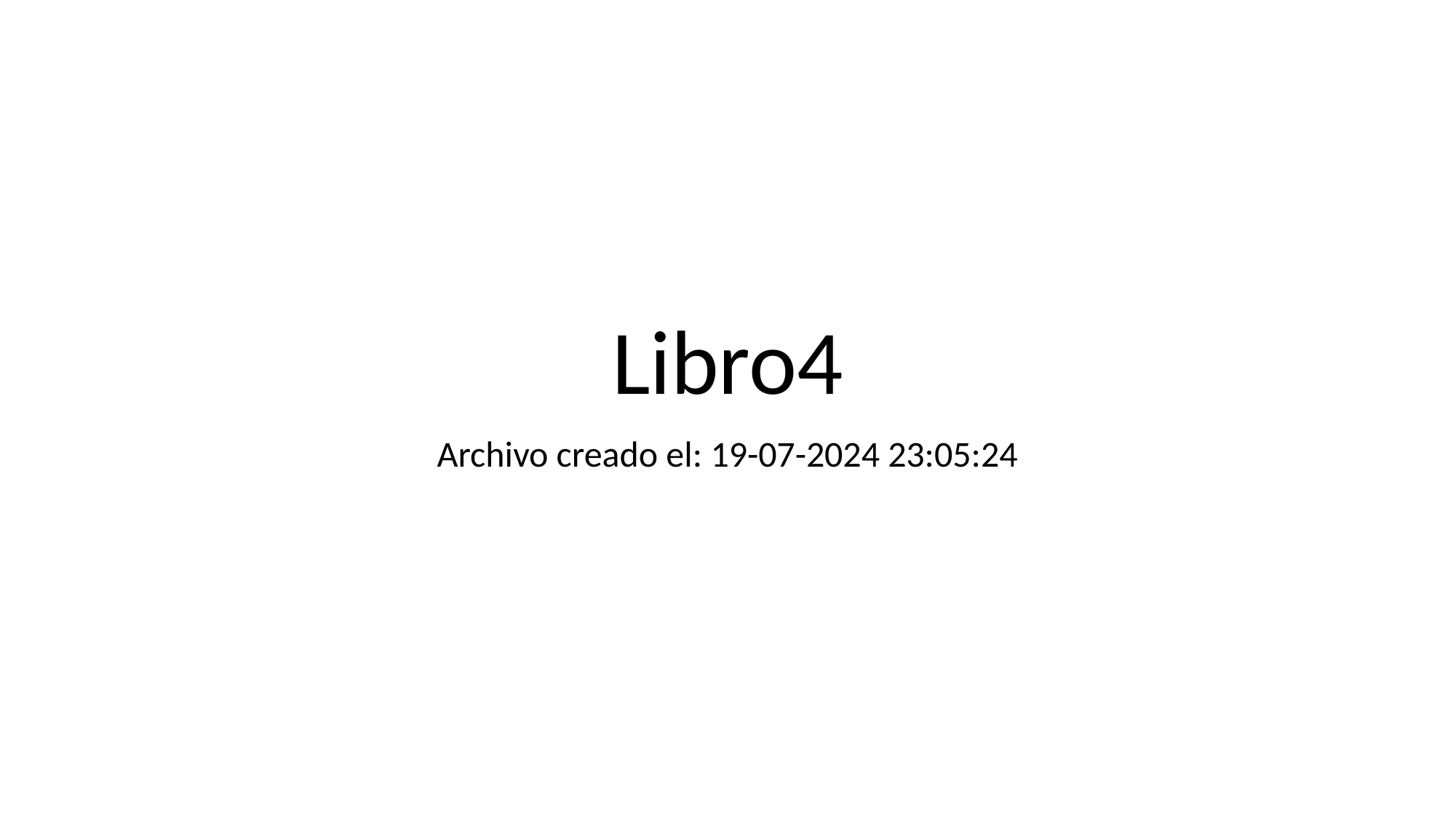

# Libro4
Archivo creado el: 19-07-2024 23:05:24